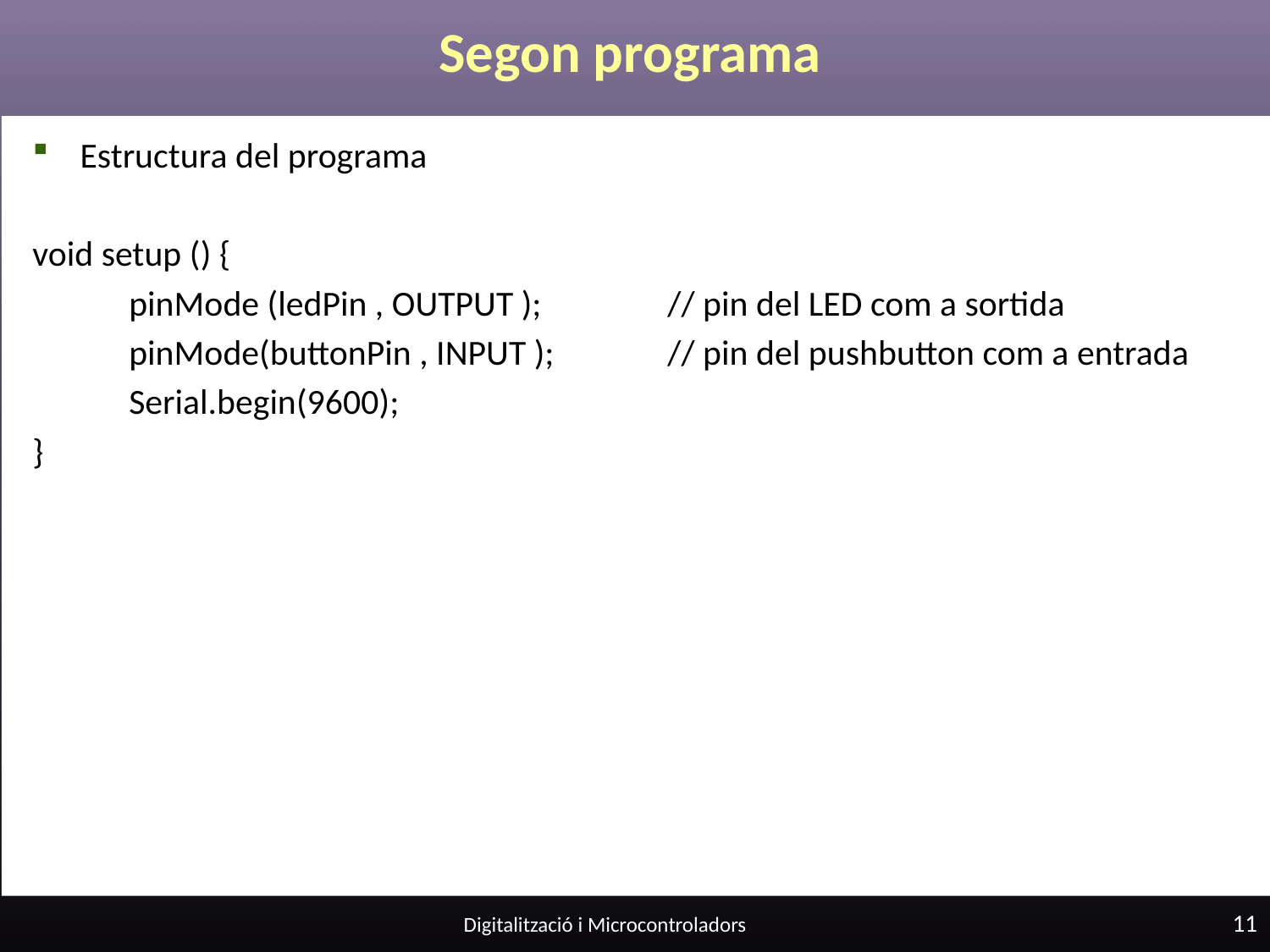

# Segon programa
Estructura del programa

void setup () {
            pinMode (ledPin , OUTPUT ); 	// pin del LED com a sortida
            pinMode(buttonPin , INPUT );	// pin del pushbutton com a entrada
            Serial.begin(9600);
}

11